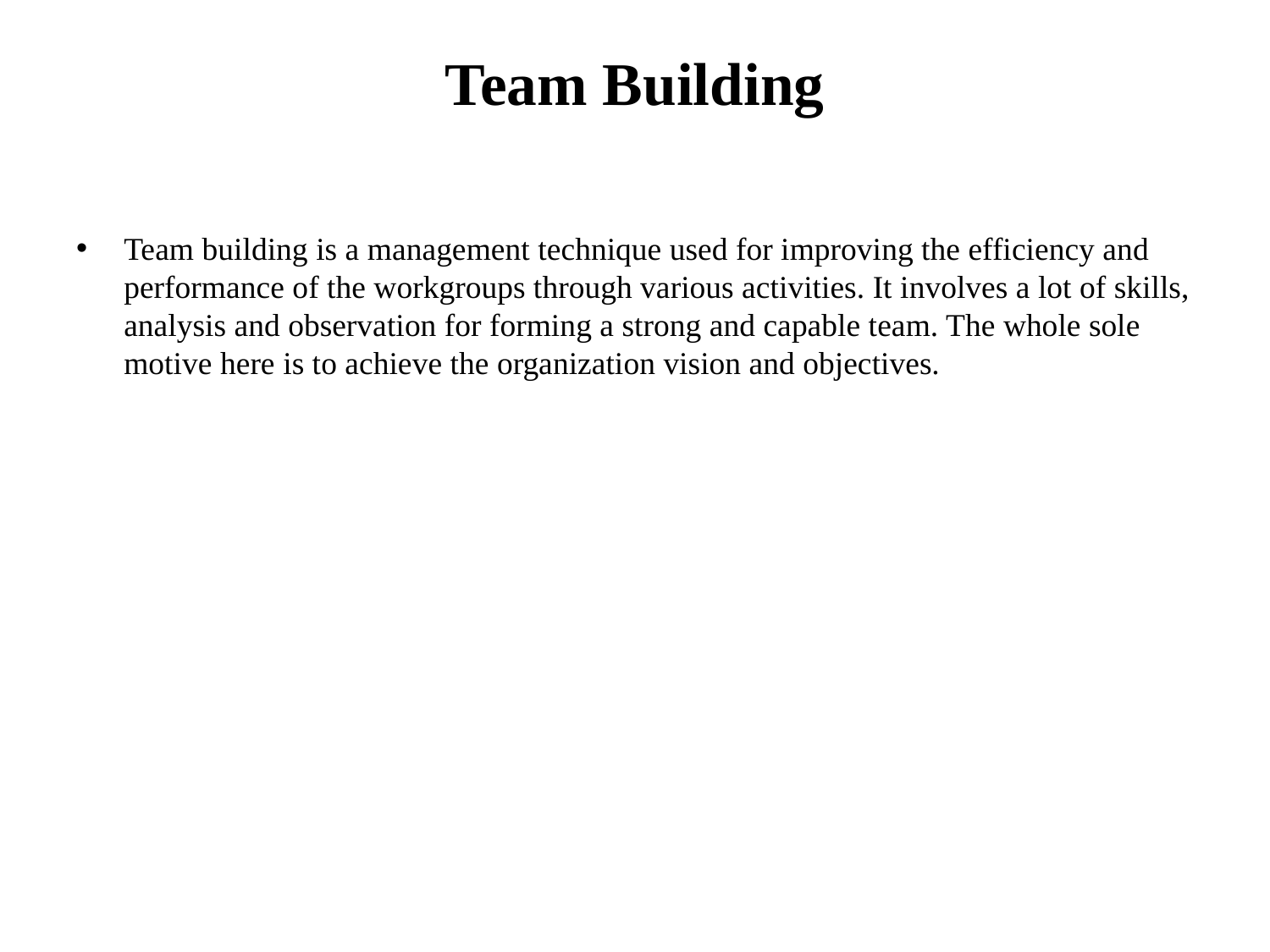

# Team Building
Team building is a management technique used for improving the efficiency and performance of the workgroups through various activities. It involves a lot of skills, analysis and observation for forming a strong and capable team. The whole sole motive here is to achieve the organization vision and objectives.